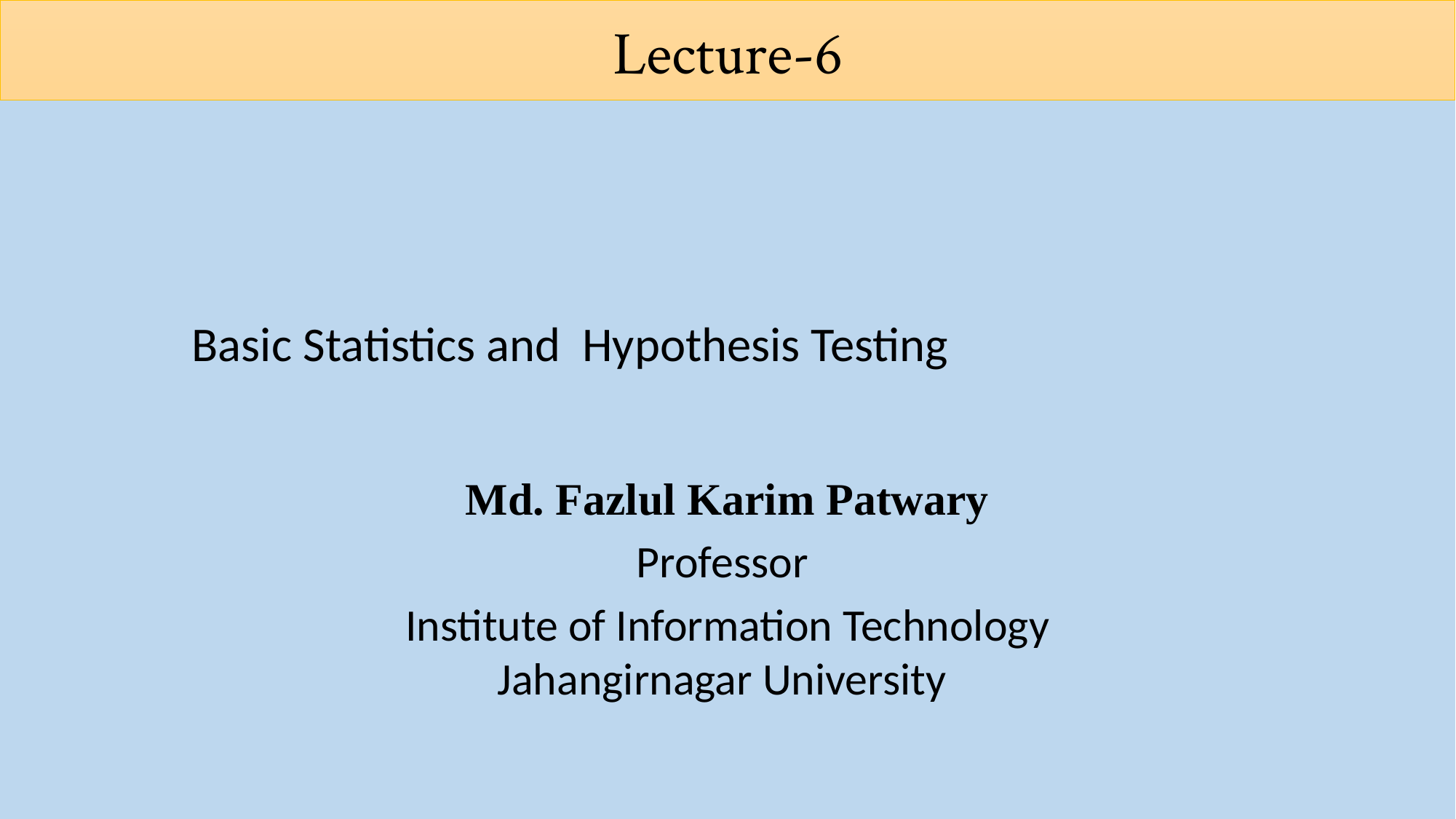

# Lecture-6
Basic Statistics and  Hypothesis Testing
Md. Fazlul Karim Patwary
Professor
Institute of Information Technology Jahangirnagar University